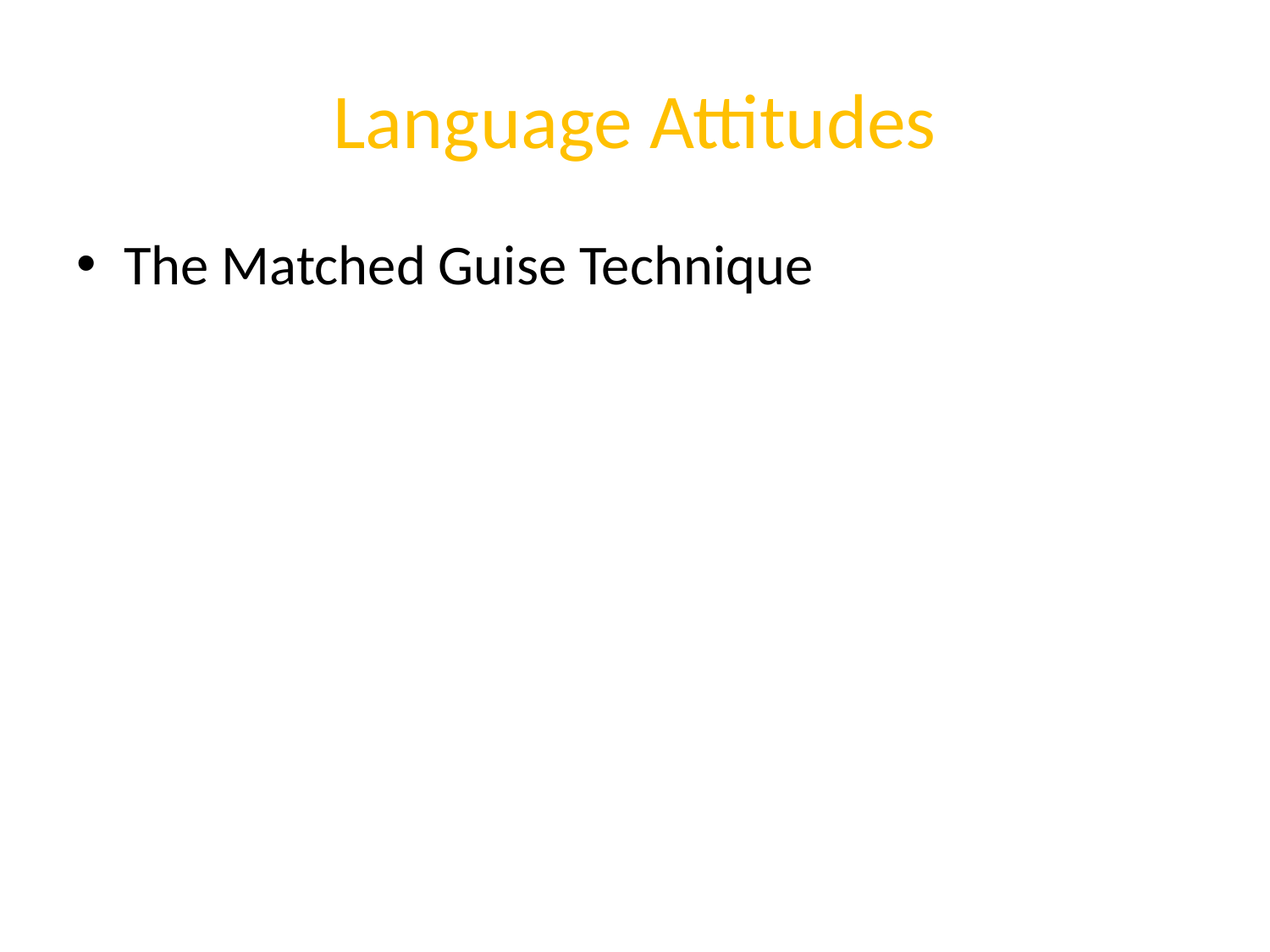

# Language Attitudes
The Matched Guise Technique